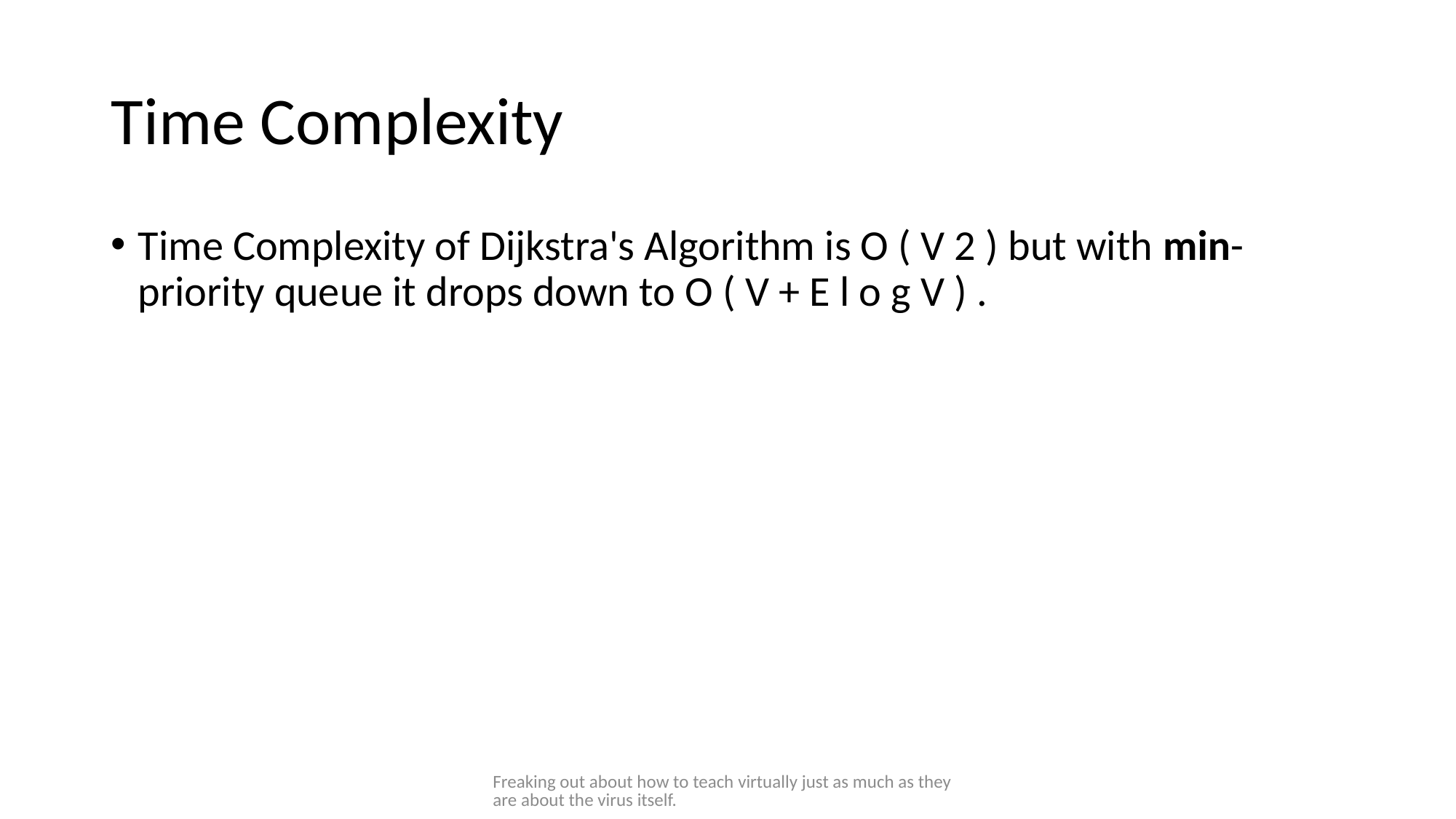

# Time Complexity
Time Complexity of Dijkstra's Algorithm is O ( V 2 ) but with min-priority queue it drops down to O ( V + E l o g V ) .
Freaking out about how to teach virtually just as much as they are about the virus itself.